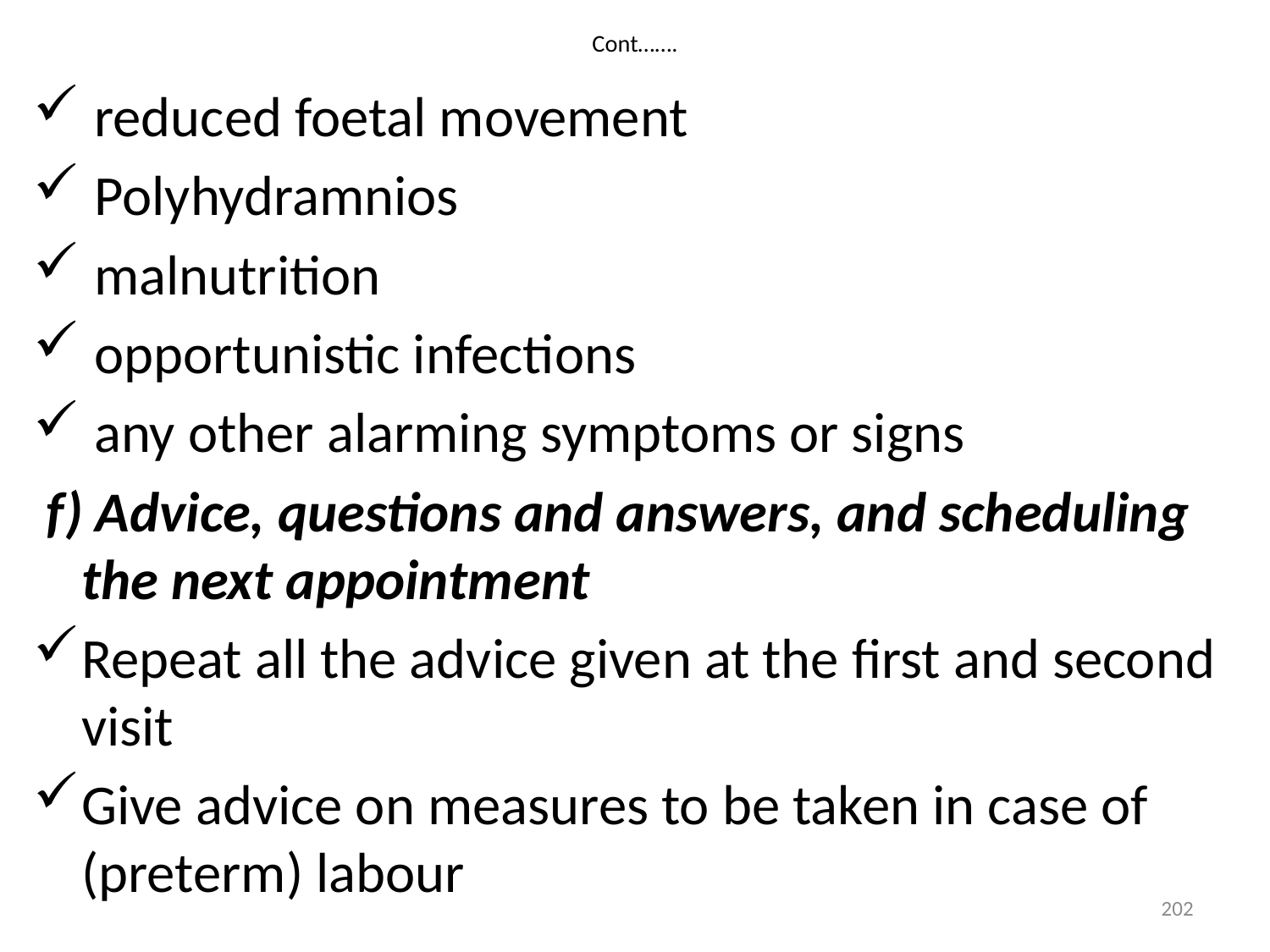

# Cont…….
 reduced foetal movement
 Polyhydramnios
 malnutrition
 opportunistic infections
 any other alarming symptoms or signs
 f) Advice, questions and answers, and scheduling the next appointment
Repeat all the advice given at the first and second visit
Give advice on measures to be taken in case of (preterm) labour

202